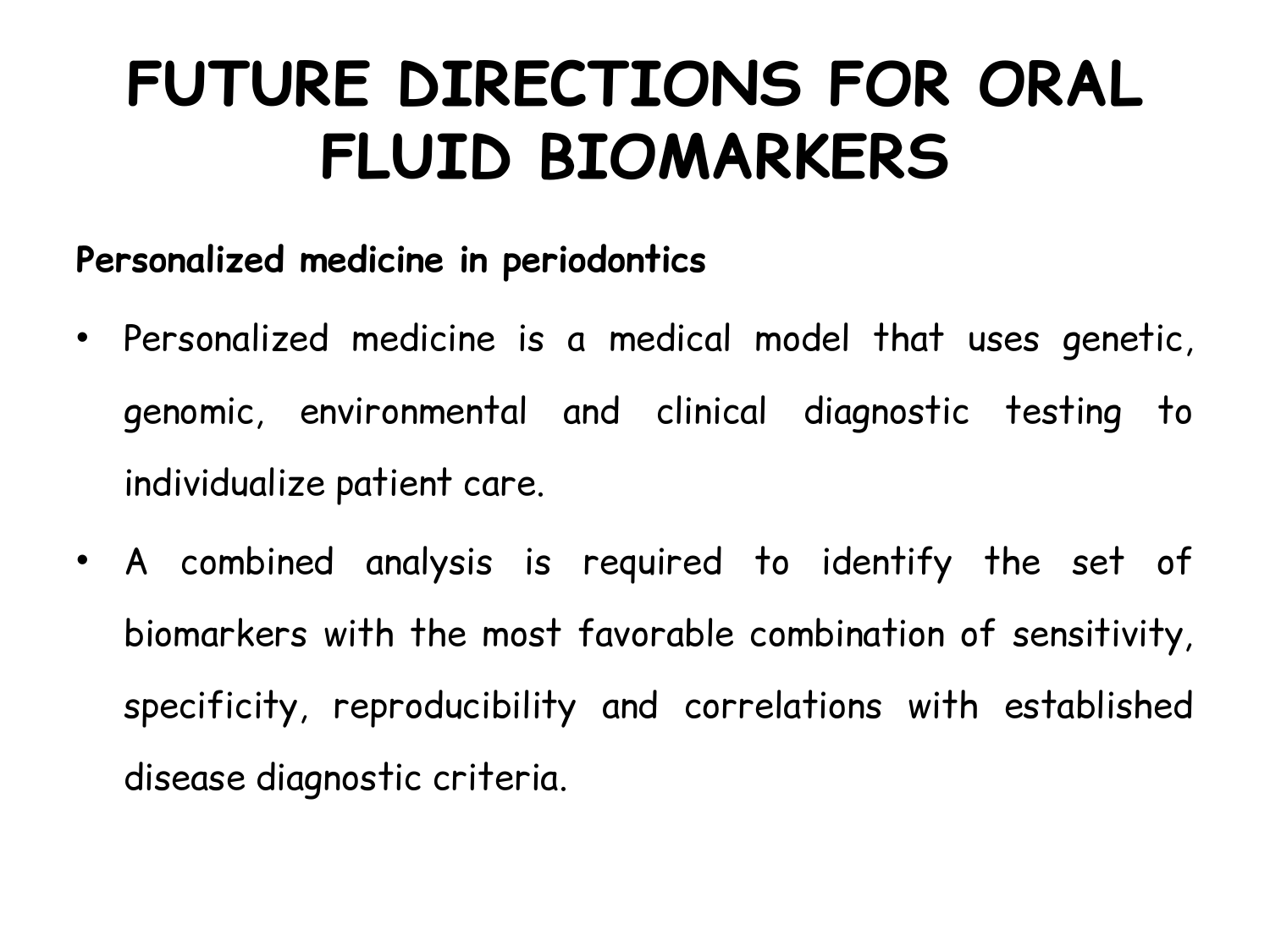

# FUTURE DIRECTIONS FOR ORAL FLUID BIOMARKERS
Personalized medicine in periodontics
Personalized medicine is a medical model that uses genetic, genomic, environmental and clinical diagnostic testing to individualize patient care.
A combined analysis is required to identify the set of biomarkers with the most favorable combination of sensitivity, specificity, reproducibility and correlations with established disease diagnostic criteria.